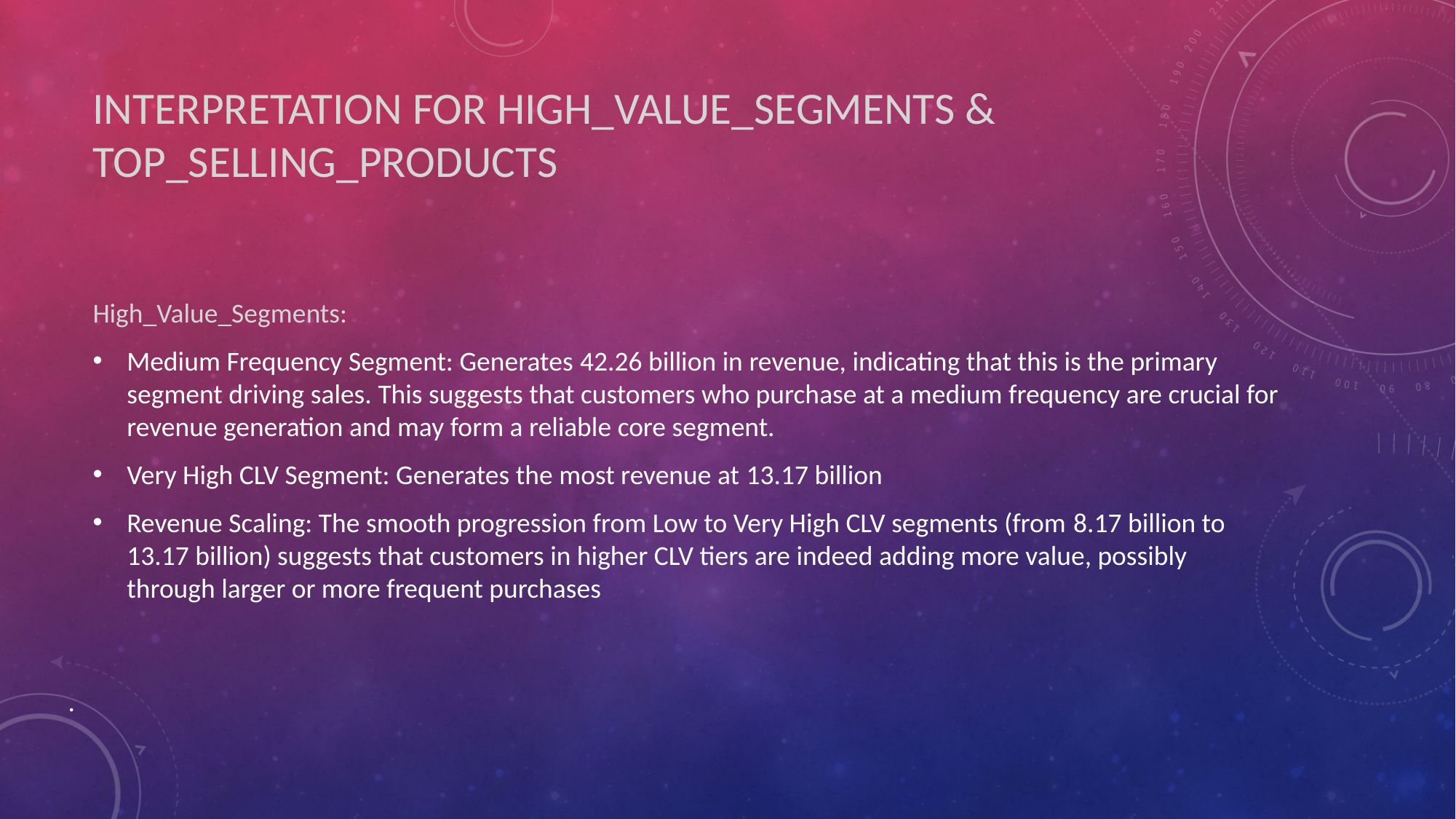

# Interpretation for High_value_segments & Top_selling_products
High_Value_Segments:
Medium Frequency Segment: Generates 42.26 billion in revenue, indicating that this is the primary segment driving sales. This suggests that customers who purchase at a medium frequency are crucial for revenue generation and may form a reliable core segment.
Very High CLV Segment: Generates the most revenue at 13.17 billion
Revenue Scaling: The smooth progression from Low to Very High CLV segments (from 8.17 billion to 13.17 billion) suggests that customers in higher CLV tiers are indeed adding more value, possibly through larger or more frequent purchases

.